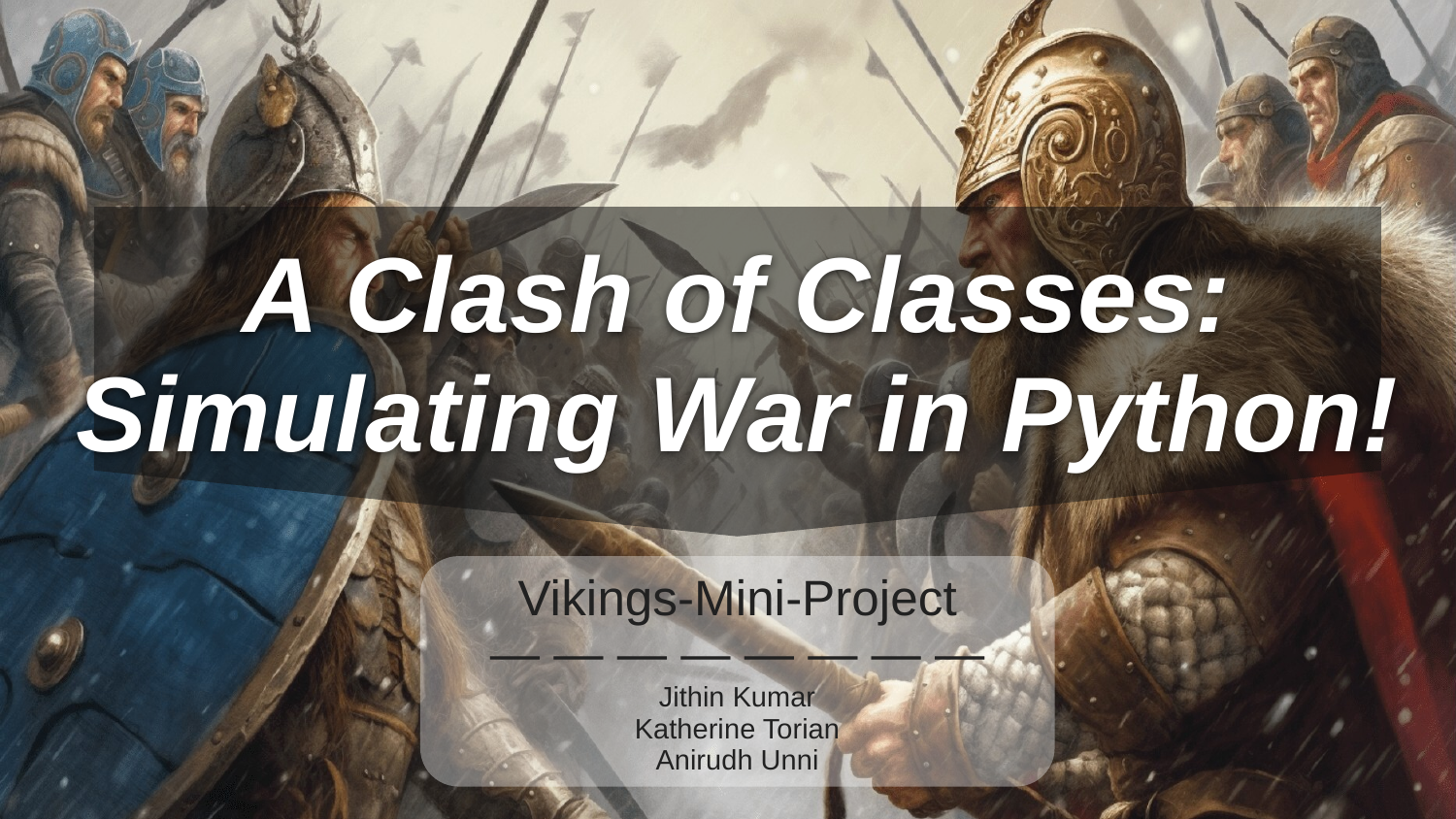

# A Clash of Classes:
Simulating War in Python!

Vikings-Mini-Project
— — — — — — — —
Jithin Kumar
Katherine Torian
Anirudh Unni